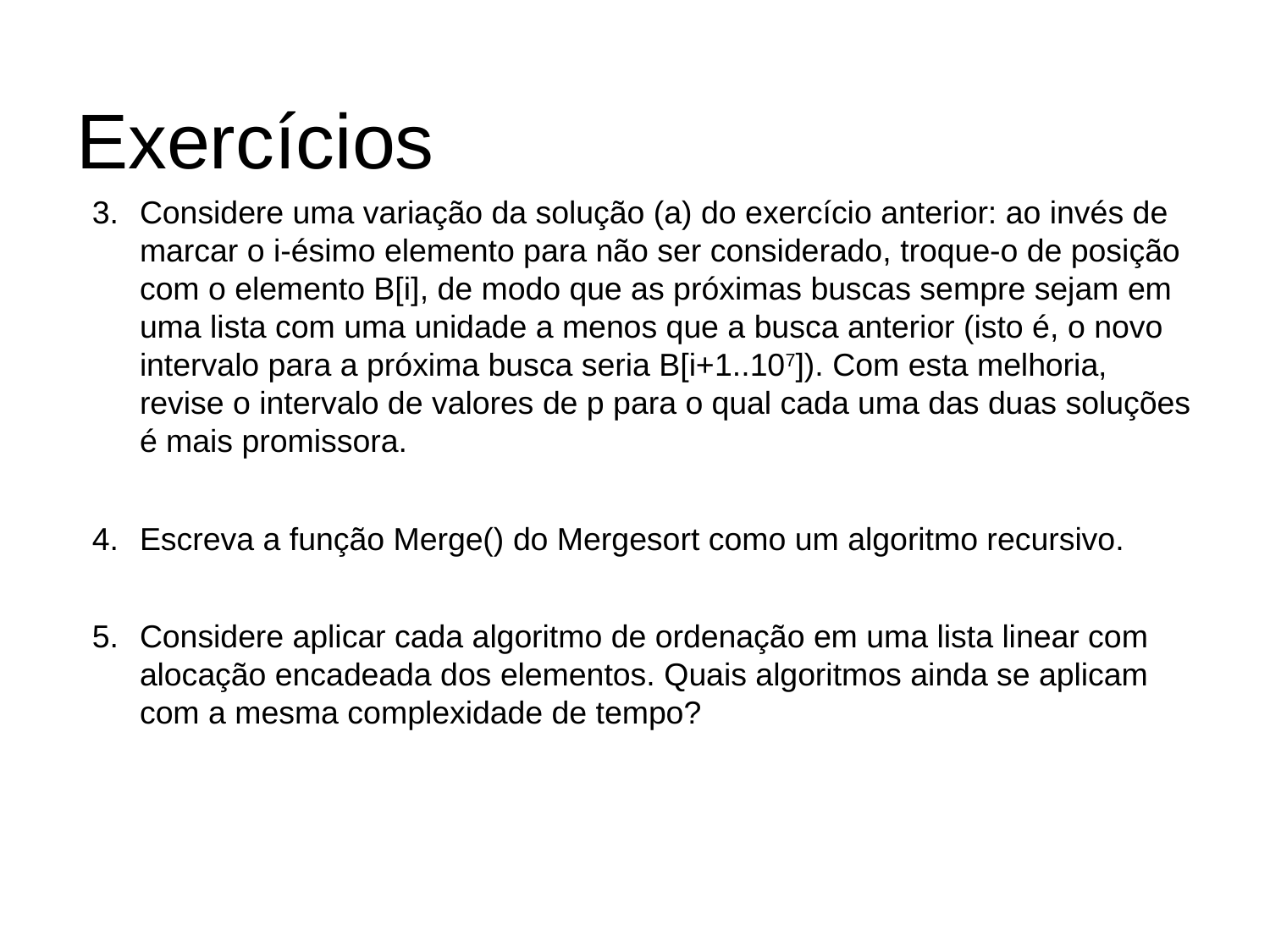

# Exercícios
Considere uma variação da solução (a) do exercício anterior: ao invés de marcar o i-ésimo elemento para não ser considerado, troque-o de posição com o elemento B[i], de modo que as próximas buscas sempre sejam em uma lista com uma unidade a menos que a busca anterior (isto é, o novo intervalo para a próxima busca seria B[i+1..107]). Com esta melhoria, revise o intervalo de valores de p para o qual cada uma das duas soluções é mais promissora.

Escreva a função Merge() do Mergesort como um algoritmo recursivo.

Considere aplicar cada algoritmo de ordenação em uma lista linear com alocação encadeada dos elementos. Quais algoritmos ainda se aplicam com a mesma complexidade de tempo?